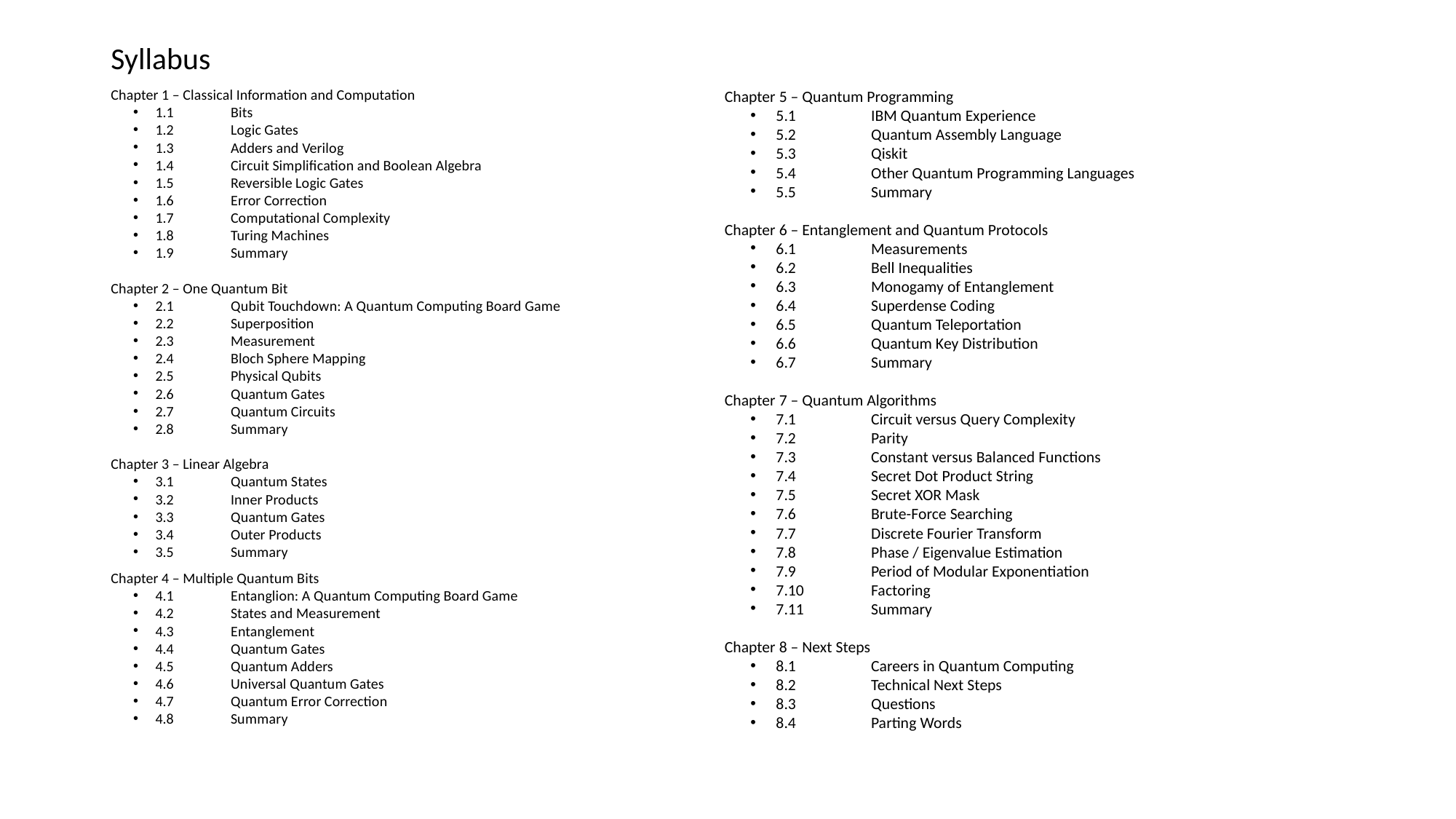

# Syllabus
Chapter 5 – Quantum Programming
5.1	IBM Quantum Experience
5.2	Quantum Assembly Language
5.3	Qiskit
5.4	Other Quantum Programming Languages
5.5	Summary

Chapter 6 – Entanglement and Quantum Protocols
6.1	Measurements
6.2	Bell Inequalities
6.3	Monogamy of Entanglement
6.4	Superdense Coding
6.5	Quantum Teleportation
6.6	Quantum Key Distribution
6.7	Summary

Chapter 7 – Quantum Algorithms
7.1	Circuit versus Query Complexity
7.2	Parity
7.3	Constant versus Balanced Functions
7.4	Secret Dot Product String
7.5	Secret XOR Mask
7.6	Brute-Force Searching
7.7	Discrete Fourier Transform
7.8	Phase / Eigenvalue Estimation
7.9	Period of Modular Exponentiation
7.10	Factoring
7.11	Summary

Chapter 8 – Next Steps
8.1	Careers in Quantum Computing
8.2	Technical Next Steps
8.3	Questions
8.4	Parting Words

Chapter 1 – Classical Information and Computation
1.1	Bits
1.2	Logic Gates
1.3	Adders and Verilog
1.4	Circuit Simplification and Boolean Algebra
1.5	Reversible Logic Gates
1.6	Error Correction
1.7	Computational Complexity
1.8	Turing Machines
1.9	Summary

Chapter 2 – One Quantum Bit
2.1	Qubit Touchdown: A Quantum Computing Board Game
2.2	Superposition
2.3	Measurement
2.4	Bloch Sphere Mapping
2.5	Physical Qubits
2.6	Quantum Gates
2.7	Quantum Circuits
2.8	Summary

Chapter 3 – Linear Algebra
3.1	Quantum States
3.2	Inner Products
3.3	Quantum Gates
3.4	Outer Products
3.5	Summary
Chapter 4 – Multiple Quantum Bits
4.1	Entanglion: A Quantum Computing Board Game
4.2	States and Measurement
4.3	Entanglement
4.4	Quantum Gates
4.5	Quantum Adders
4.6	Universal Quantum Gates
4.7	Quantum Error Correction
4.8	Summary